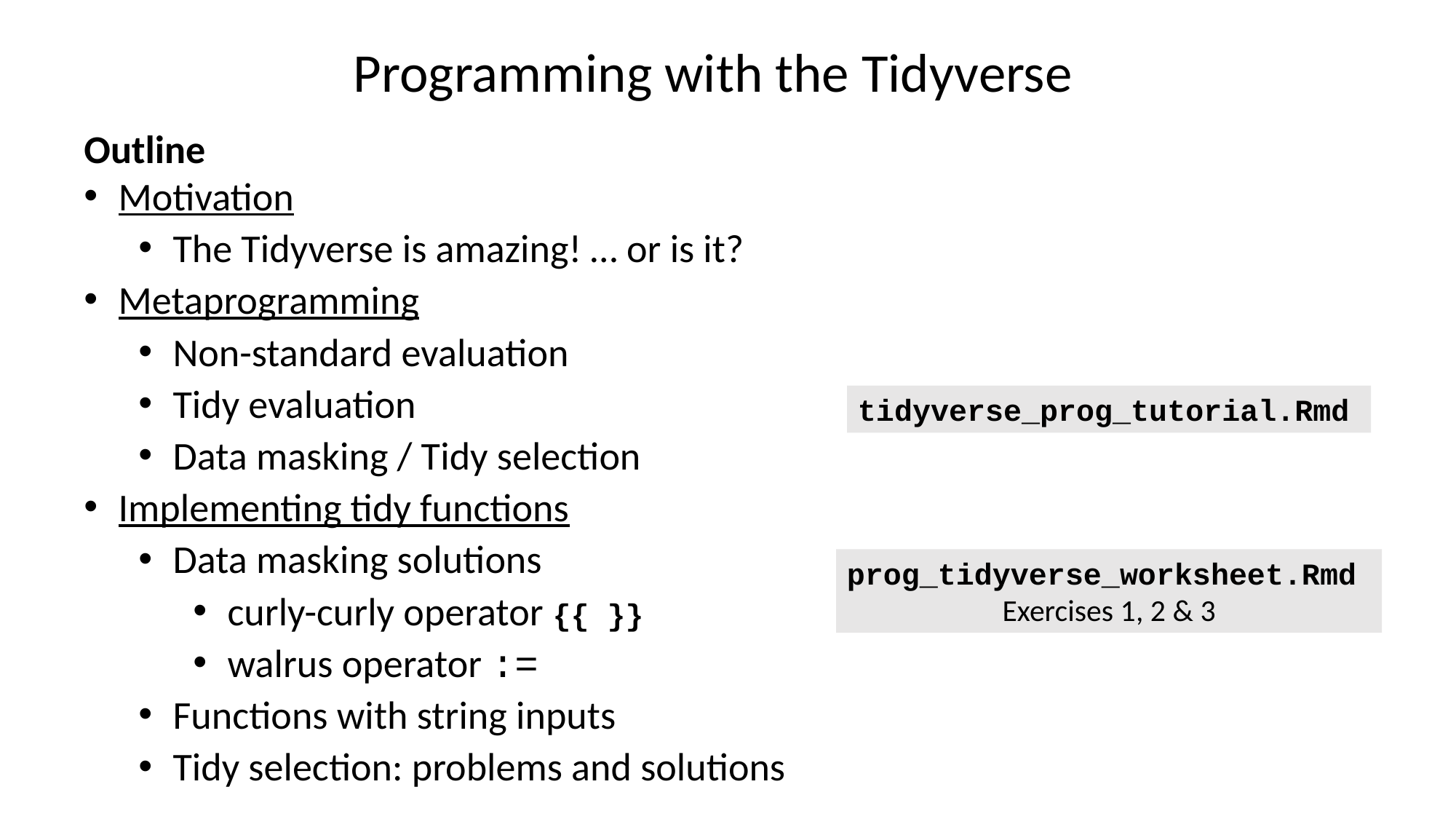

Programming with the Tidyverse
Outline
Motivation
The Tidyverse is amazing! … or is it?
Metaprogramming
Non-standard evaluation
Tidy evaluation
Data masking / Tidy selection
Implementing tidy functions
Data masking solutions
curly-curly operator {{ }}
walrus operator :=
Functions with string inputs
Tidy selection: problems and solutions
tidyverse_prog_tutorial.Rmd
prog_tidyverse_worksheet.Rmd
Exercises 1, 2 & 3